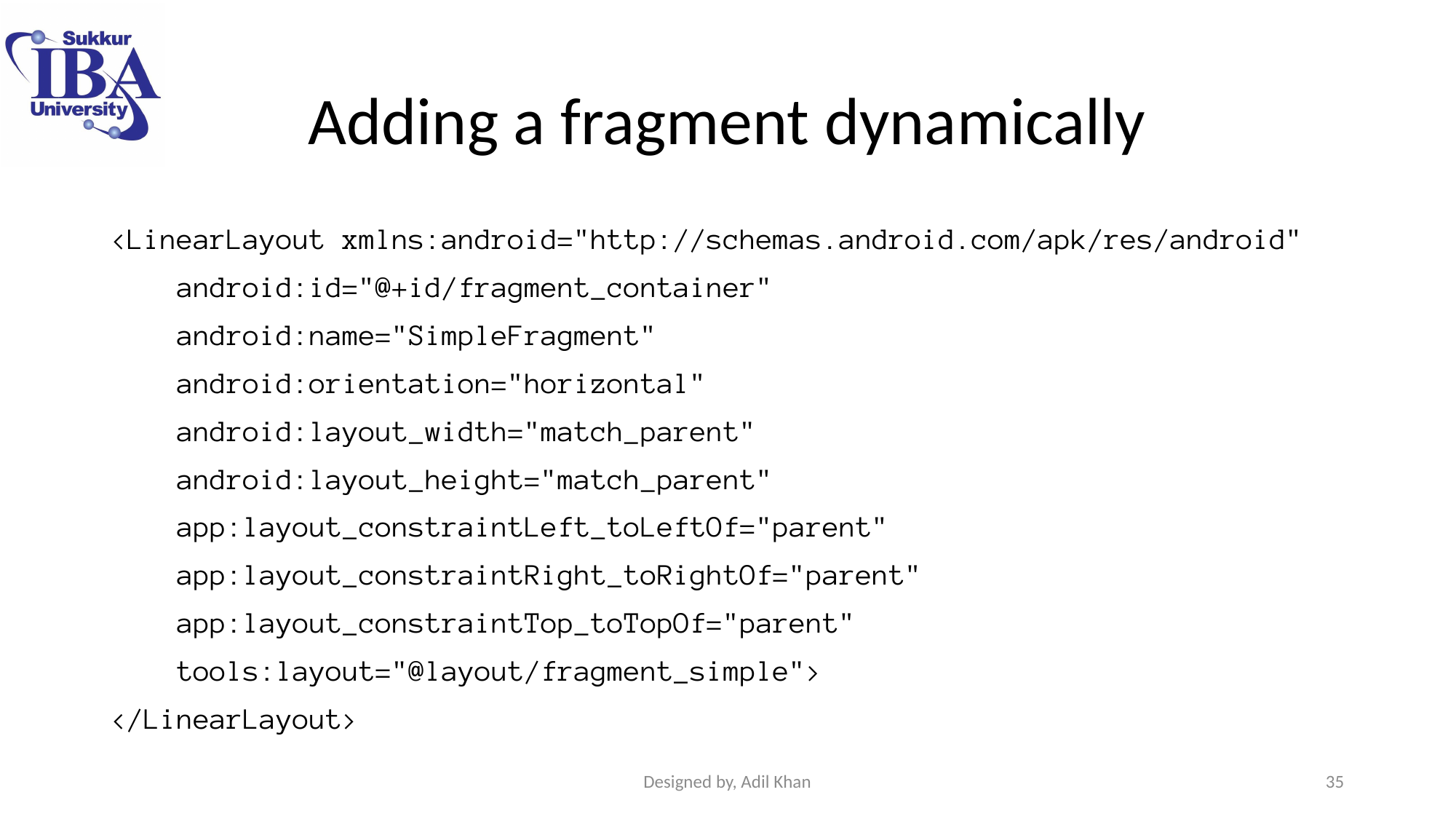

# Adding a fragment dynamically
<LinearLayout xmlns:android="http://schemas.android.com/apk/res/android"
    android:id="@+id/fragment_container"
    android:name="SimpleFragment"
    android:orientation="horizontal"
    android:layout_width="match_parent"
    android:layout_height="match_parent"
    app:layout_constraintLeft_toLeftOf="parent"
    app:layout_constraintRight_toRightOf="parent"
    app:layout_constraintTop_toTopOf="parent"
    tools:layout="@layout/fragment_simple">
</LinearLayout>
Designed by, Adil Khan
35